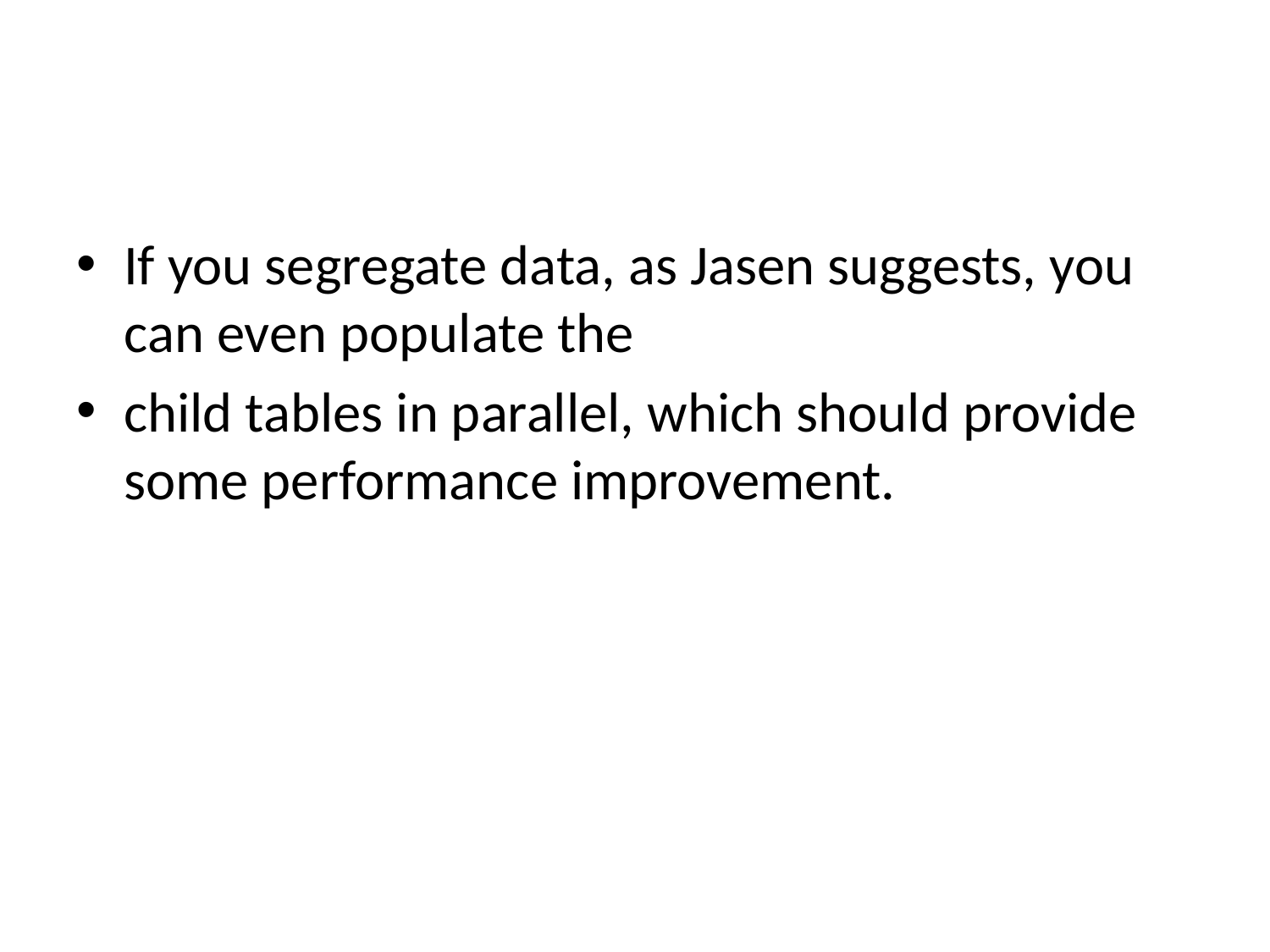

#
If you segregate data, as Jasen suggests, you can even populate the
child tables in parallel, which should provide some performance improvement.